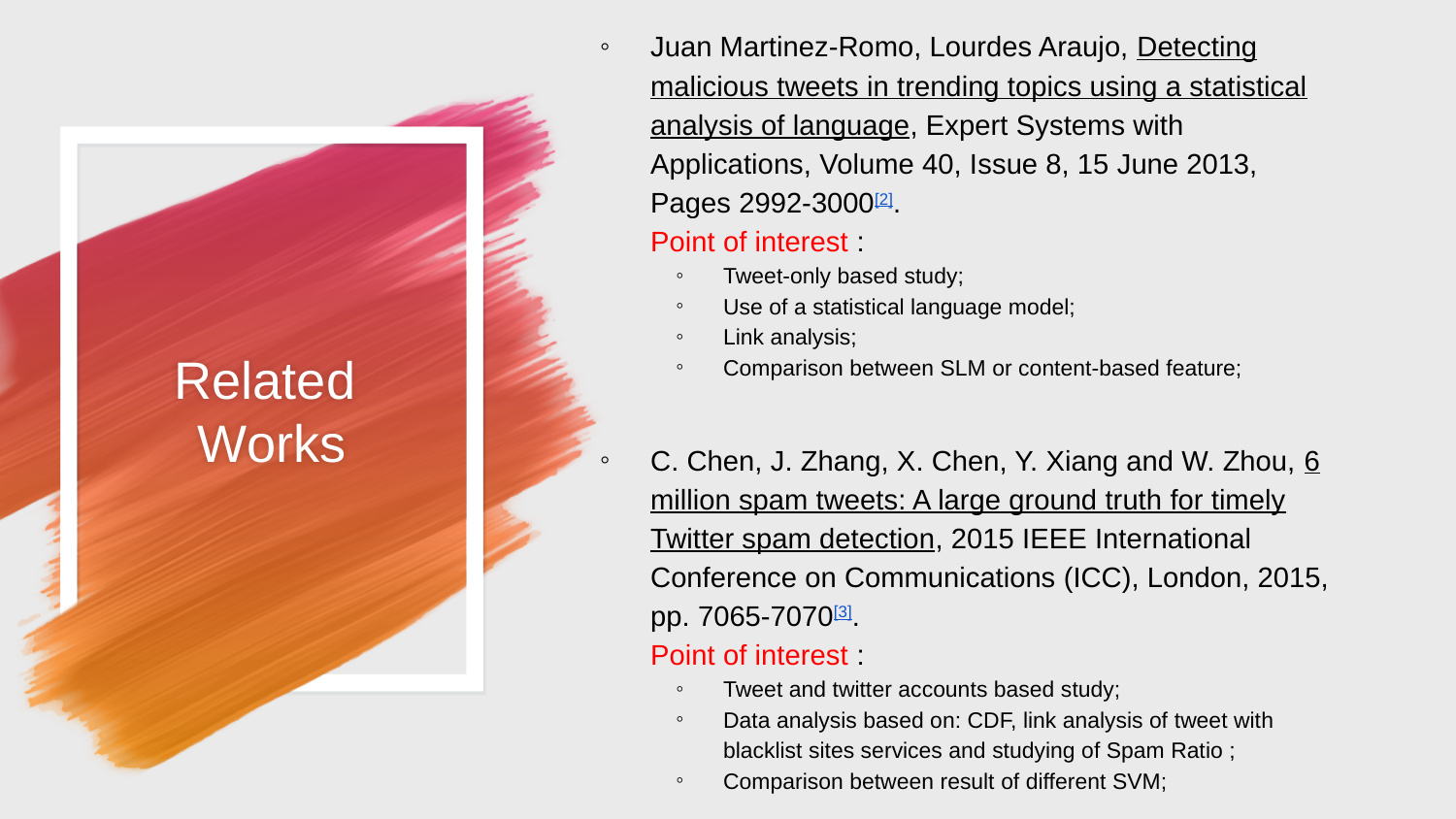

Juan Martinez-Romo, Lourdes Araujo, Detecting malicious tweets in trending topics using a statistical analysis of language, Expert Systems with Applications, Volume 40, Issue 8, 15 June 2013, Pages 2992-3000[2].
Point of interest :
Tweet-only based study;
Use of a statistical language model;
Link analysis;
Comparison between SLM or content-based feature;

C. Chen, J. Zhang, X. Chen, Y. Xiang and W. Zhou, 6 million spam tweets: A large ground truth for timely Twitter spam detection, 2015 IEEE International Conference on Communications (ICC), London, 2015, pp. 7065-7070[3].
Point of interest :
Tweet and twitter accounts based study;
Data analysis based on: CDF, link analysis of tweet with blacklist sites services and studying of Spam Ratio ;
Comparison between result of different SVM;
# Related
Works